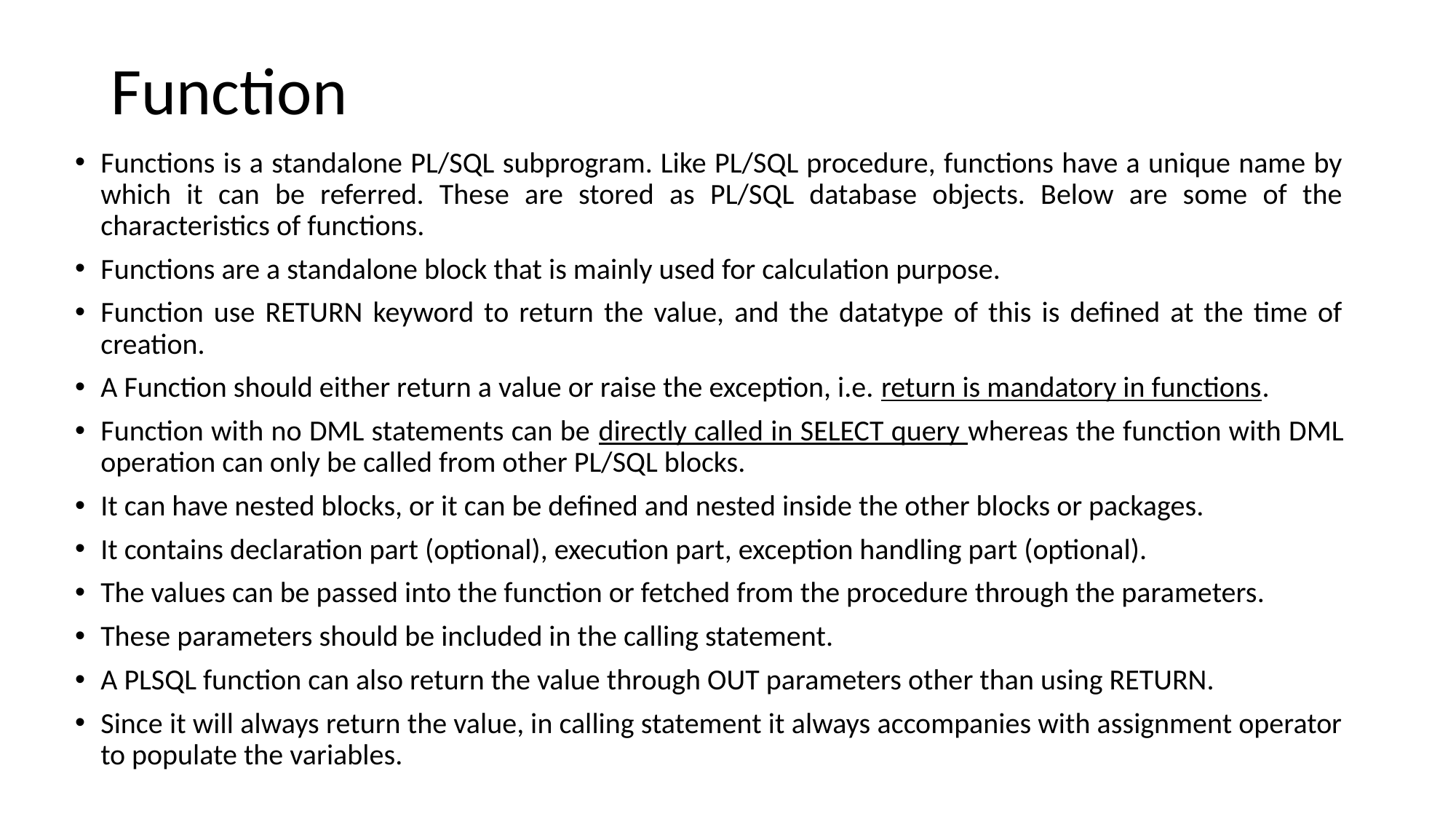

# Function
Functions is a standalone PL/SQL subprogram. Like PL/SQL procedure, functions have a unique name by which it can be referred. These are stored as PL/SQL database objects. Below are some of the characteristics of functions.
Functions are a standalone block that is mainly used for calculation purpose.
Function use RETURN keyword to return the value, and the datatype of this is defined at the time of creation.
A Function should either return a value or raise the exception, i.e. return is mandatory in functions.
Function with no DML statements can be directly called in SELECT query whereas the function with DML operation can only be called from other PL/SQL blocks.
It can have nested blocks, or it can be defined and nested inside the other blocks or packages.
It contains declaration part (optional), execution part, exception handling part (optional).
The values can be passed into the function or fetched from the procedure through the parameters.
These parameters should be included in the calling statement.
A PLSQL function can also return the value through OUT parameters other than using RETURN.
Since it will always return the value, in calling statement it always accompanies with assignment operator to populate the variables.